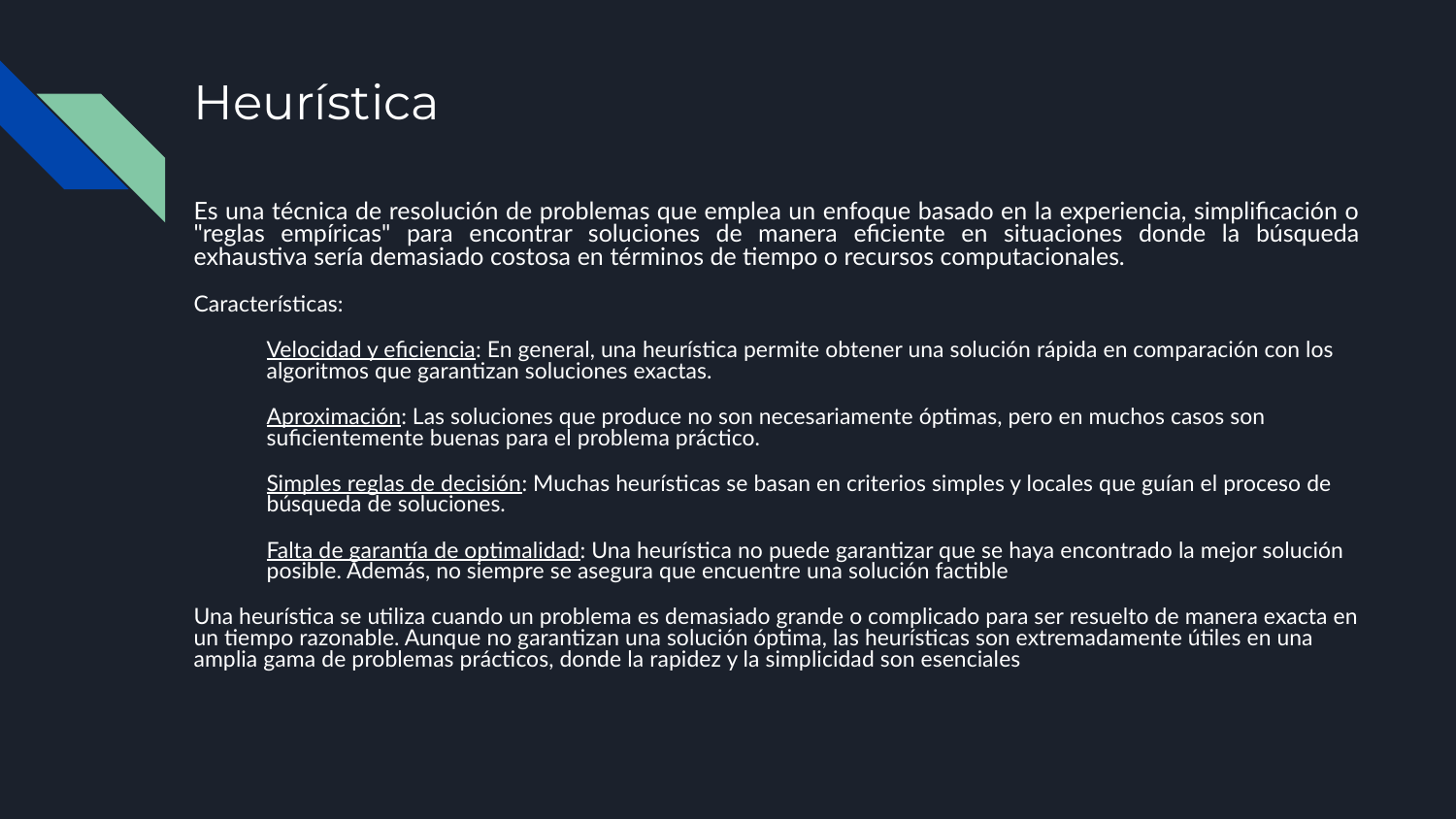

# Heurística
Es una técnica de resolución de problemas que emplea un enfoque basado en la experiencia, simplificación o "reglas empíricas" para encontrar soluciones de manera eficiente en situaciones donde la búsqueda exhaustiva sería demasiado costosa en términos de tiempo o recursos computacionales.
Características:
Velocidad y eficiencia: En general, una heurística permite obtener una solución rápida en comparación con los algoritmos que garantizan soluciones exactas.
Aproximación: Las soluciones que produce no son necesariamente óptimas, pero en muchos casos son suficientemente buenas para el problema práctico.
Simples reglas de decisión: Muchas heurísticas se basan en criterios simples y locales que guían el proceso de búsqueda de soluciones.
Falta de garantía de optimalidad: Una heurística no puede garantizar que se haya encontrado la mejor solución posible. Además, no siempre se asegura que encuentre una solución factible
Una heurística se utiliza cuando un problema es demasiado grande o complicado para ser resuelto de manera exacta en un tiempo razonable. Aunque no garantizan una solución óptima, las heurísticas son extremadamente útiles en una amplia gama de problemas prácticos, donde la rapidez y la simplicidad son esenciales